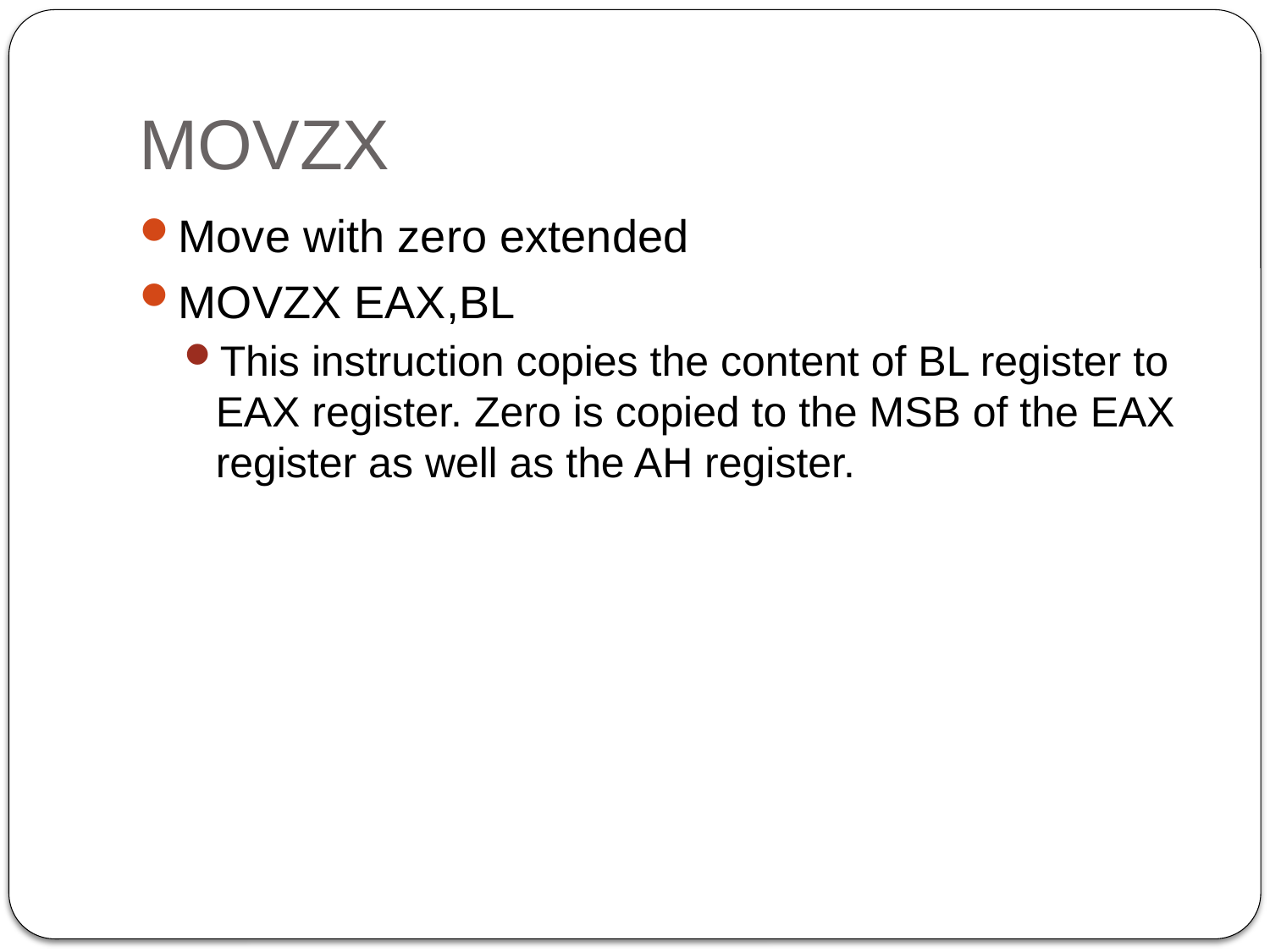

# MOVZX
Move with zero extended
MOVZX EAX,BL
This instruction copies the content of BL register to EAX register. Zero is copied to the MSB of the EAX register as well as the AH register.